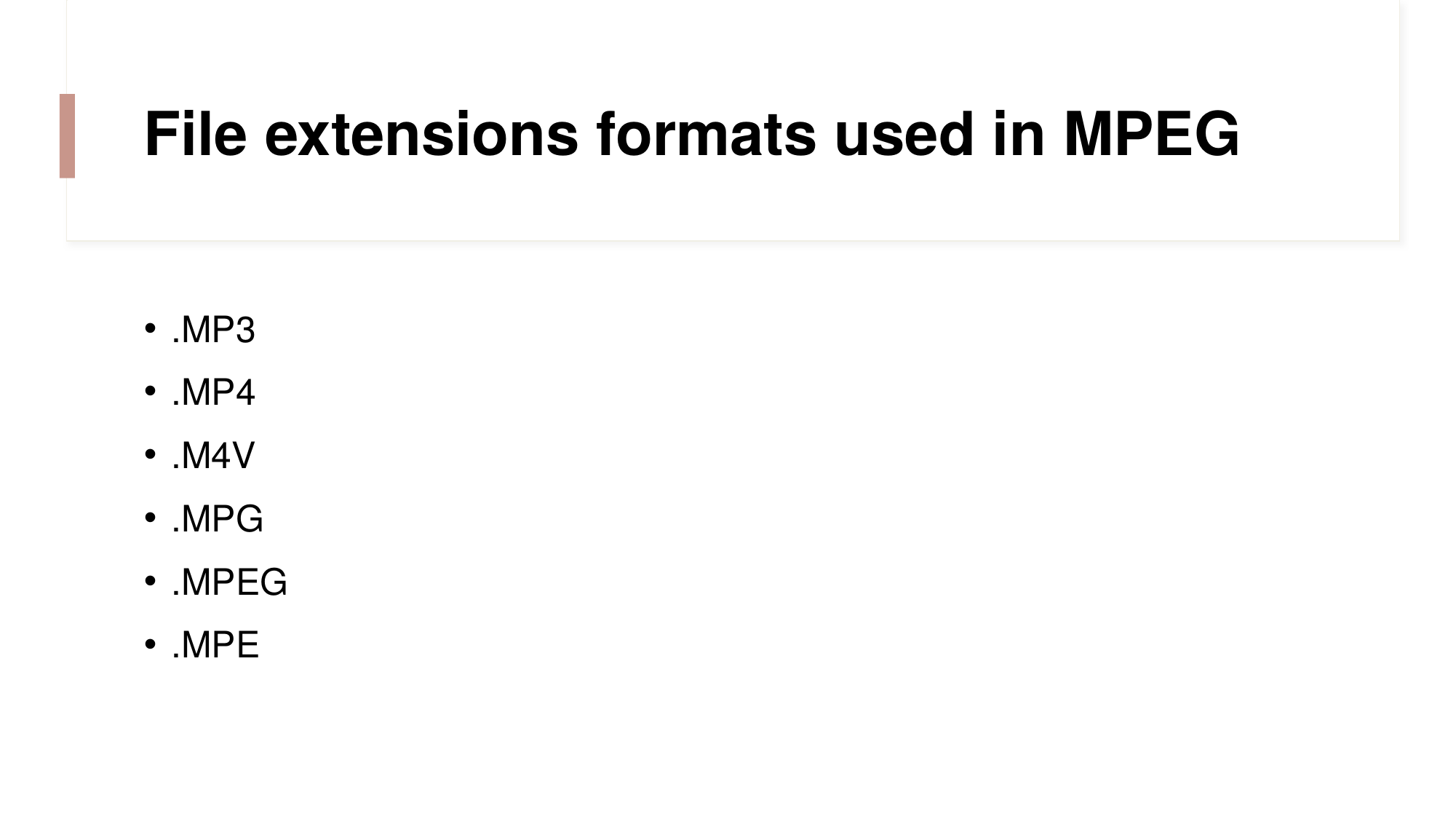

# File extensions formats used in MPEG
.MP3
.MP4
.M4V
.MPG
.MPEG
.MPE